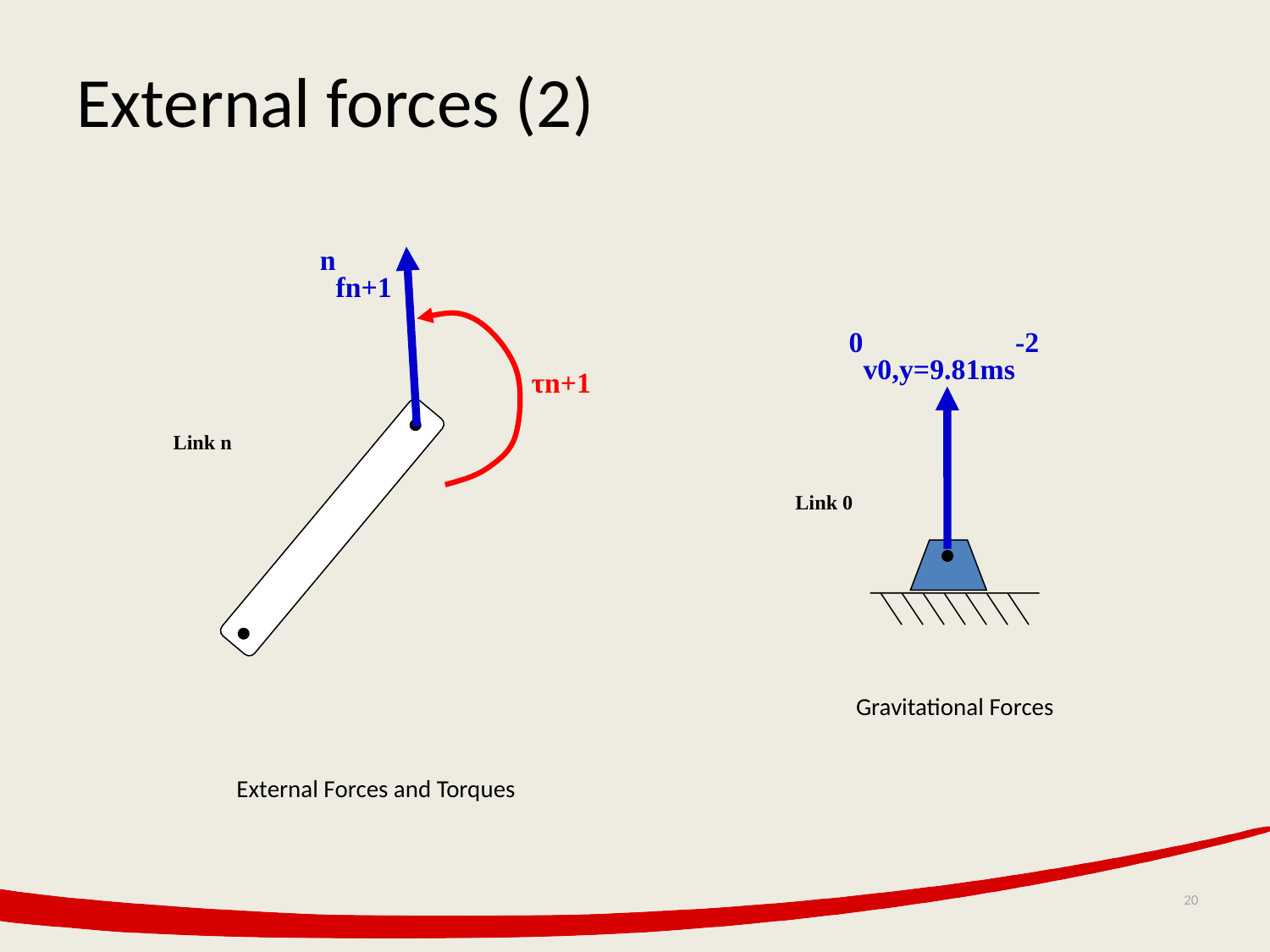

# External forces (2)
nfn+1

τn+1

Link n
External Forces and Torques
0v0,y=9.81ms-2

Link 0

Gravitational Forces